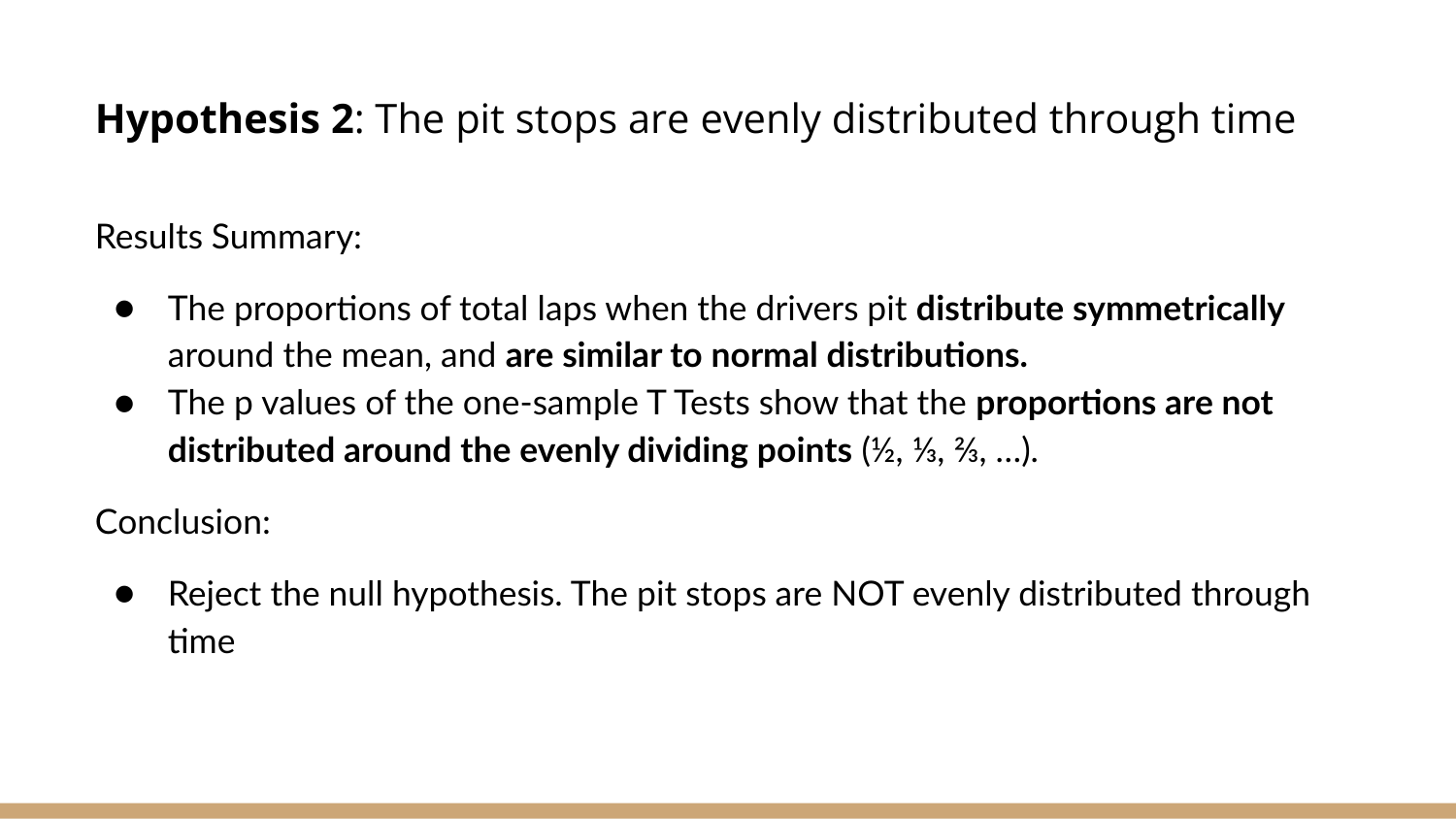

Hypothesis 2: The pit stops are evenly distributed through time
Results Summary:
The proportions of total laps when the drivers pit distribute symmetrically around the mean, and are similar to normal distributions.
The p values of the one-sample T Tests show that the proportions are not distributed around the evenly dividing points (½, ⅓, ⅔, …).
Conclusion:
Reject the null hypothesis. The pit stops are NOT evenly distributed through time